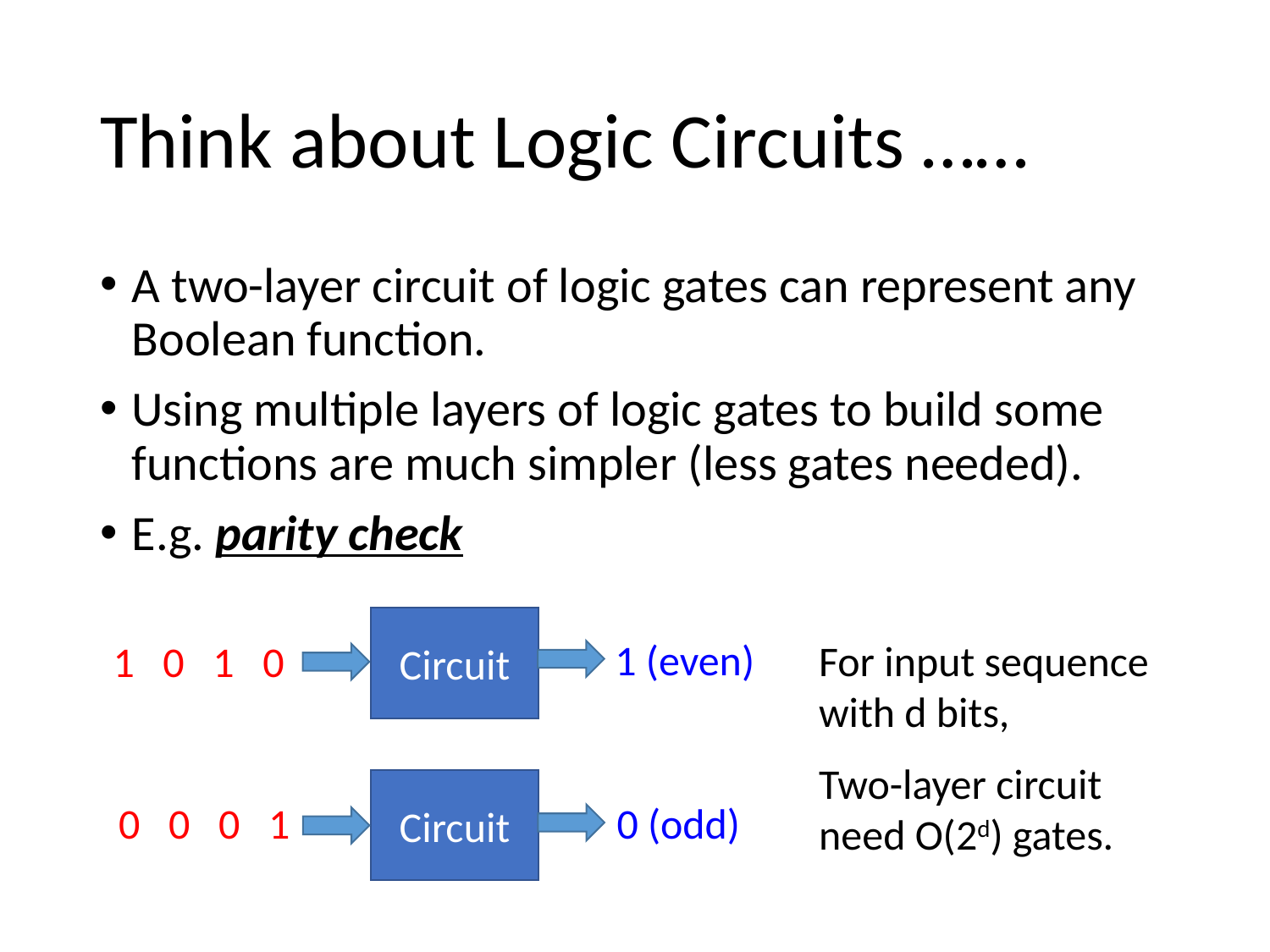

# Think about Logic Circuits ……
A two-layer circuit of logic gates can represent any Boolean function.
Using multiple layers of logic gates to build some functions are much simpler (less gates needed).
E.g. parity check

Circuit
1 (even)
For input sequence with d bits,
1   0   1   0

Two-layer circuit need O(2d) gates.
Circuit
0   0   0   1
0 (odd)